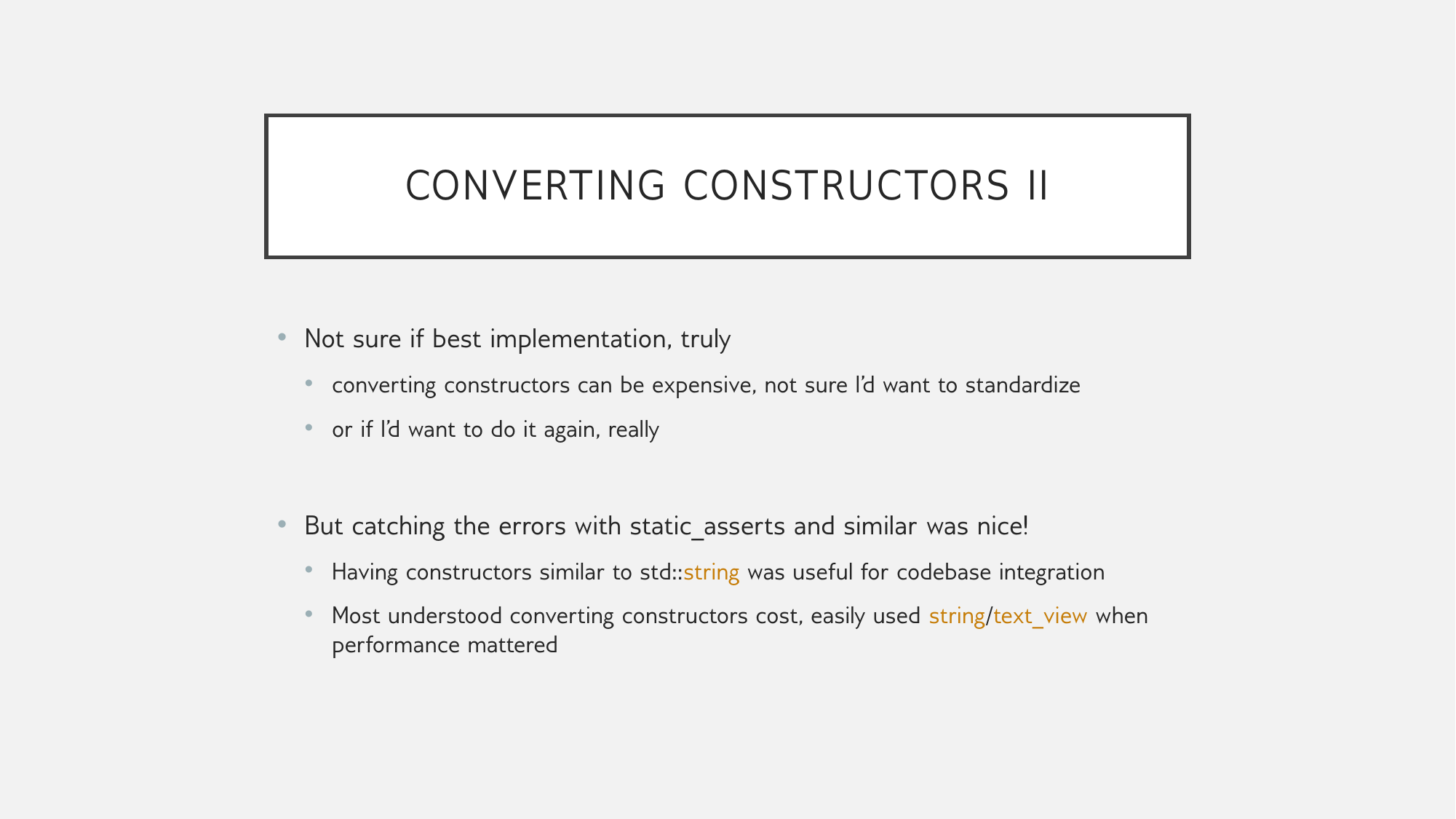

# Converting Constructors II
Not sure if best implementation, truly
converting constructors can be expensive, not sure I’d want to standardize
or if I’d want to do it again, really

But catching the errors with static_asserts and similar was nice!
Having constructors similar to std::string was useful for codebase integration
Most understood converting constructors cost, easily used string/text_view when performance mattered